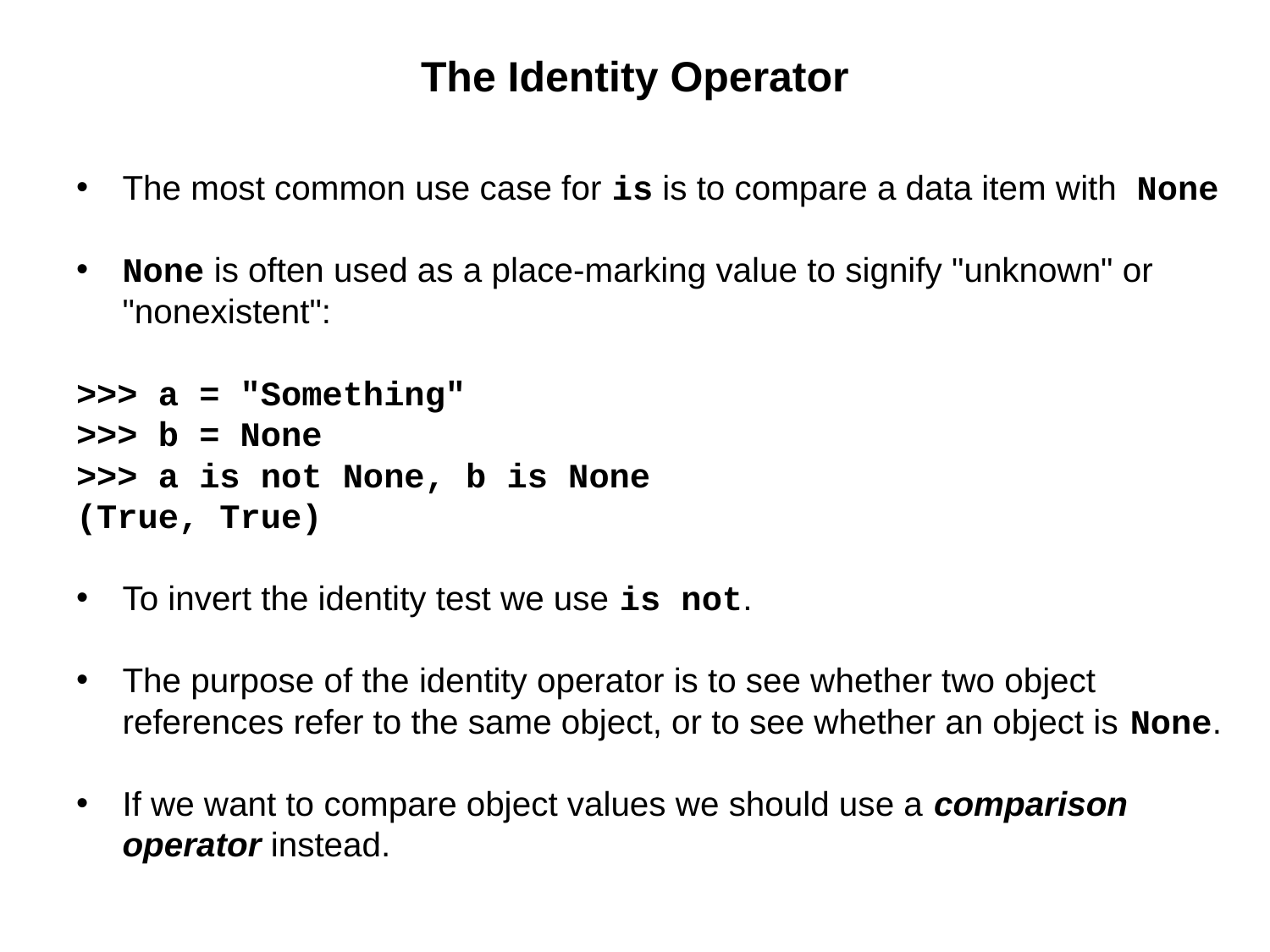

# The Identity Operator
The most common use case for is is to compare a data item with  None
None is often used as a place-marking value to signify "unknown" or "nonexistent":
>>> a = "Something"
>>> b = None
>>> a is not None, b is None
(True, True)
To invert the identity test we use is not.
The purpose of the identity operator is to see whether two object references refer to the same object, or to see whether an object is None.
If we want to compare object values we should use a comparison operator instead.